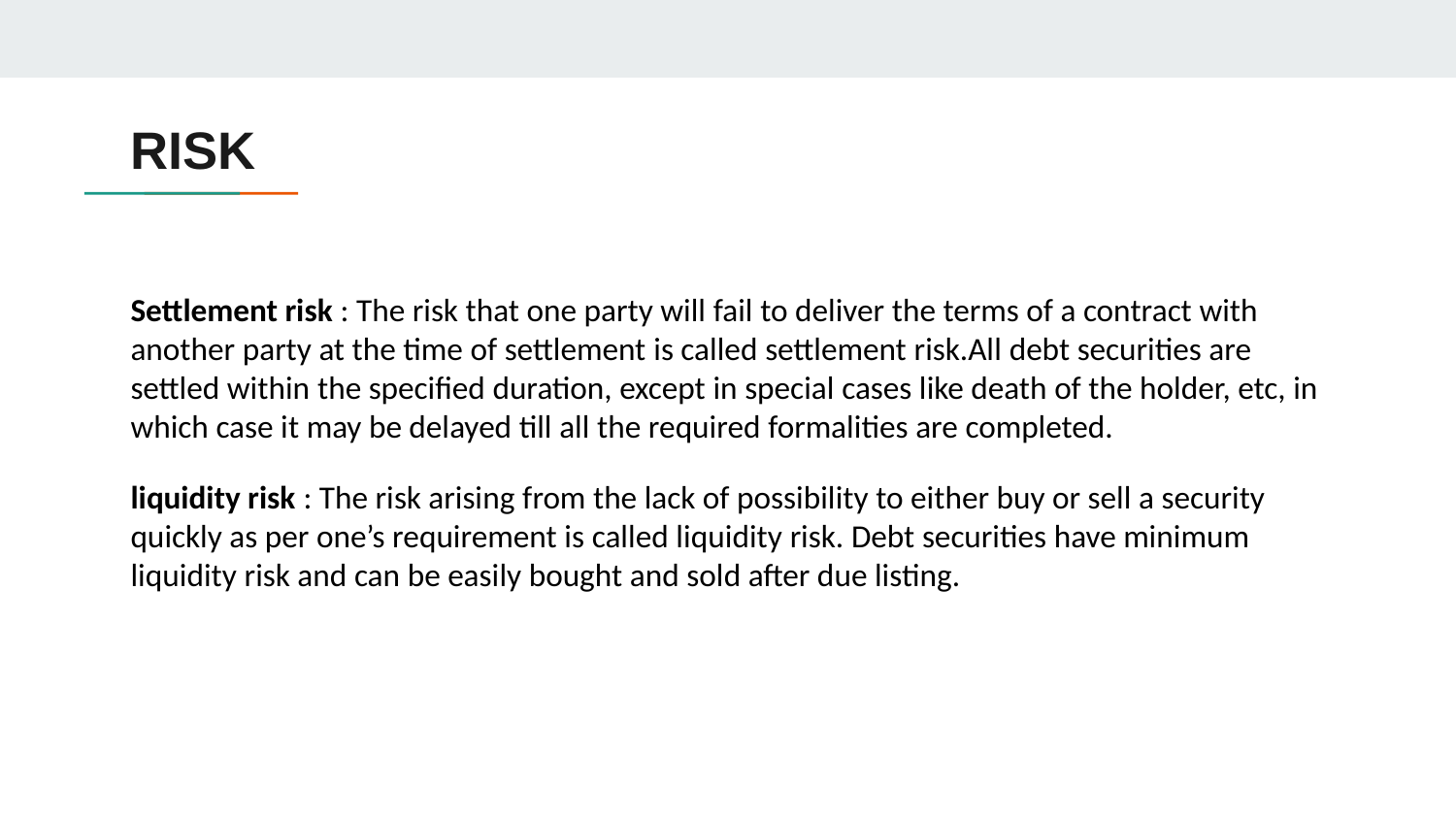

# RISK
Settlement risk : The risk that one party will fail to deliver the terms of a contract with another party at the time of settlement is called settlement risk.All debt securities are settled within the specified duration, except in special cases like death of the holder, etc, in which case it may be delayed till all the required formalities are completed.
liquidity risk : The risk arising from the lack of possibility to either buy or sell a security quickly as per one’s requirement is called liquidity risk. Debt securities have minimum liquidity risk and can be easily bought and sold after due listing.